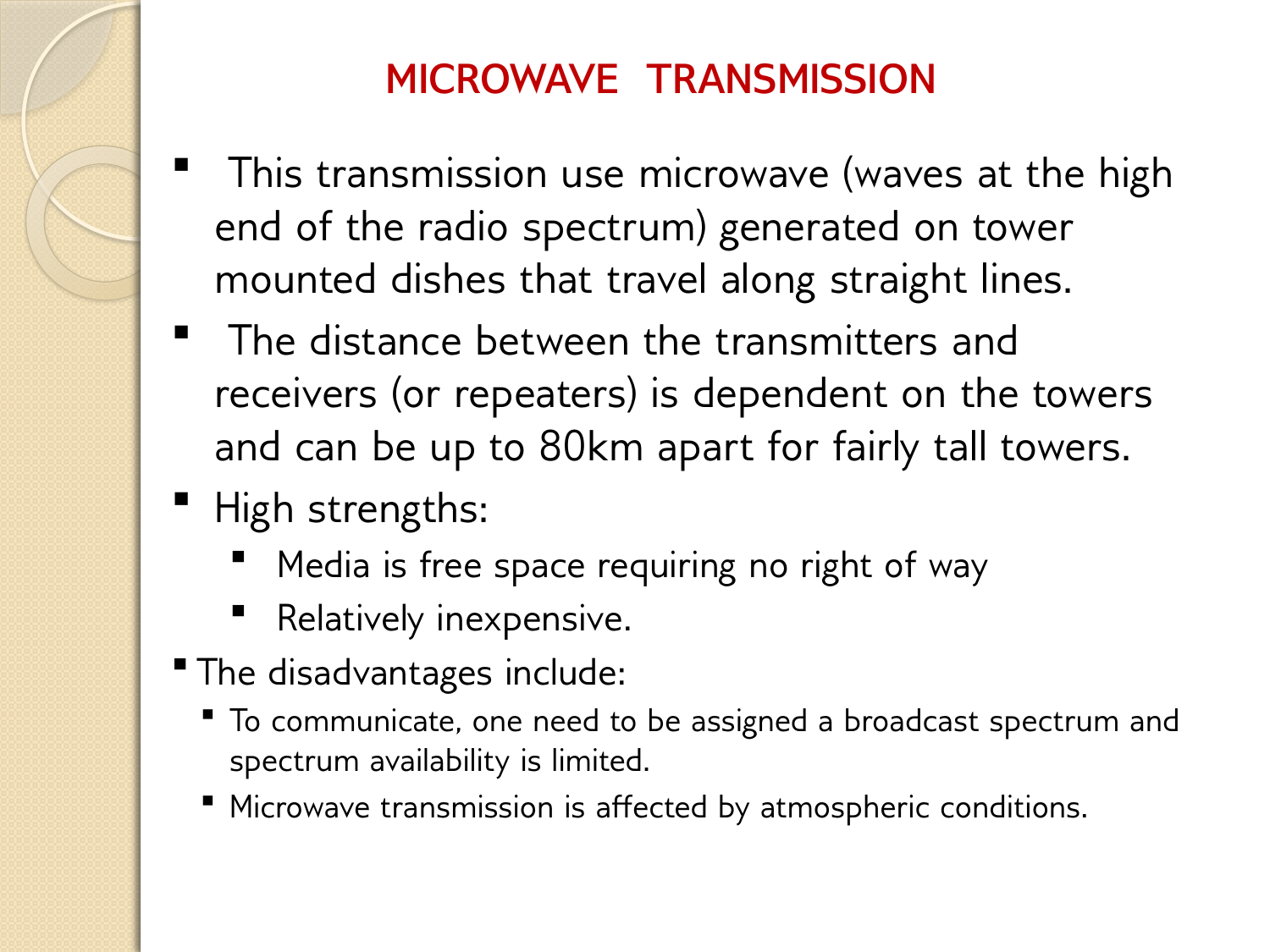

MICROWAVE  TRANSMISSION
 This transmission use microwave (waves at the high end of the radio spectrum) generated on tower mounted dishes that travel along straight lines.
 The distance between the transmitters and receivers (or repeaters) is dependent on the towers and can be up to 80km apart for fairly tall towers.
High strengths:
 Media is free space requiring no right of way
 Relatively inexpensive.
 The disadvantages include:
To communicate, one need to be assigned a broadcast spectrum and spectrum availability is limited.
Microwave transmission is affected by atmospheric conditions.